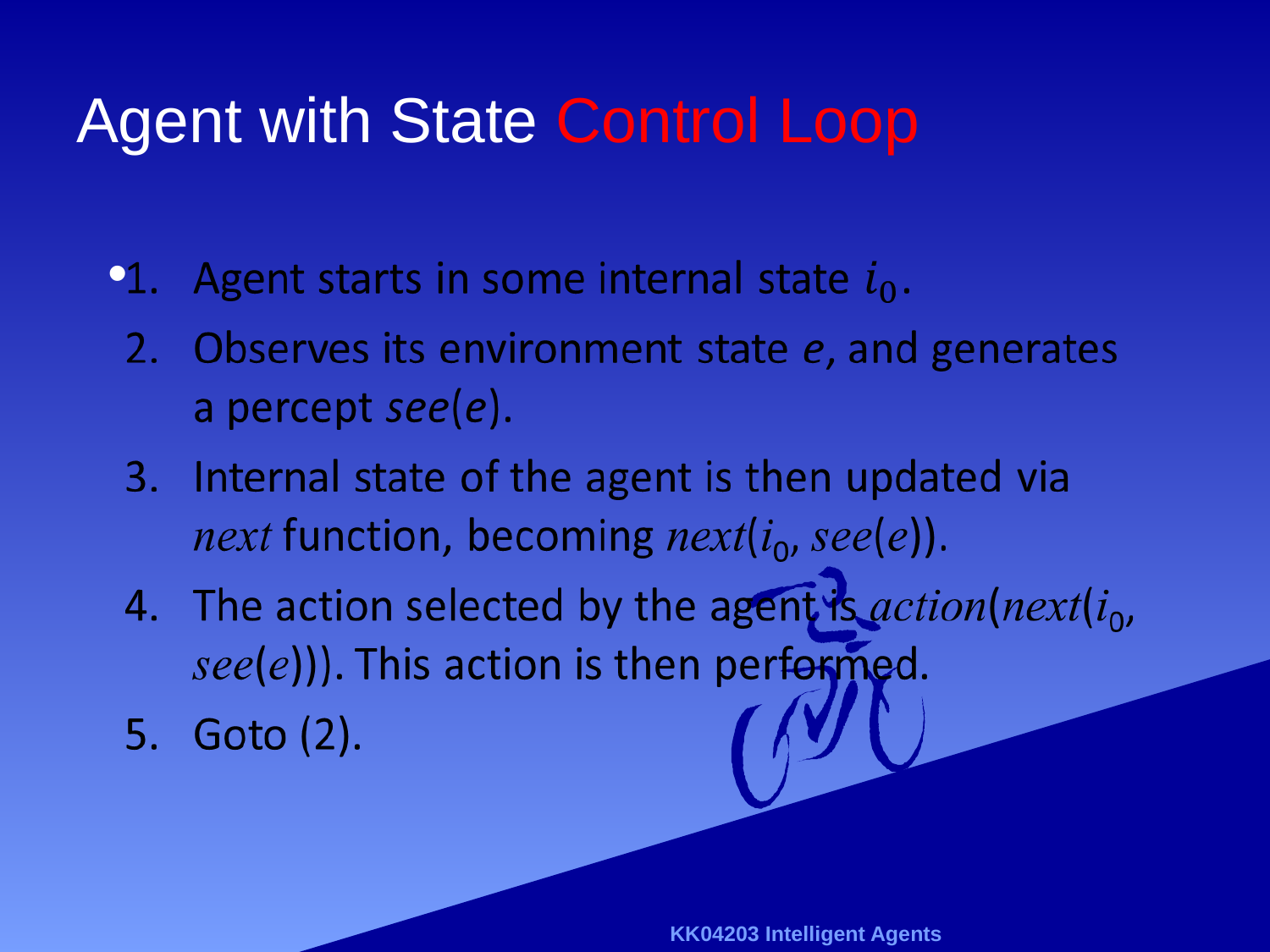

# Agent with State Control Loop

KK04203 Intelligent Agents